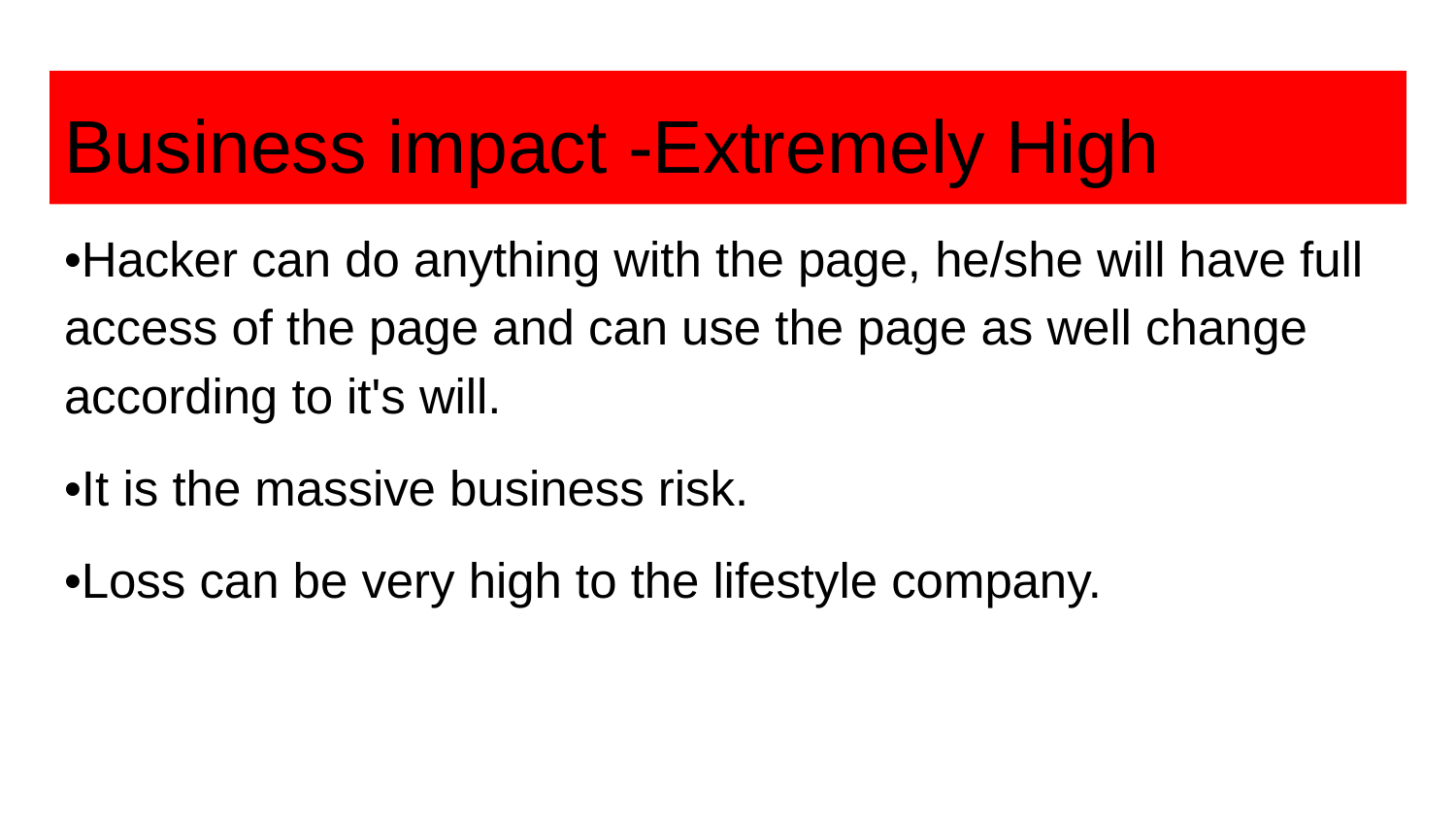

# Business impact -Extremely High
•Hacker can do anything with the page, he/she will have full access of the page and can use the page as well change according to it's will.
•It is the massive business risk.
•Loss can be very high to the lifestyle company.